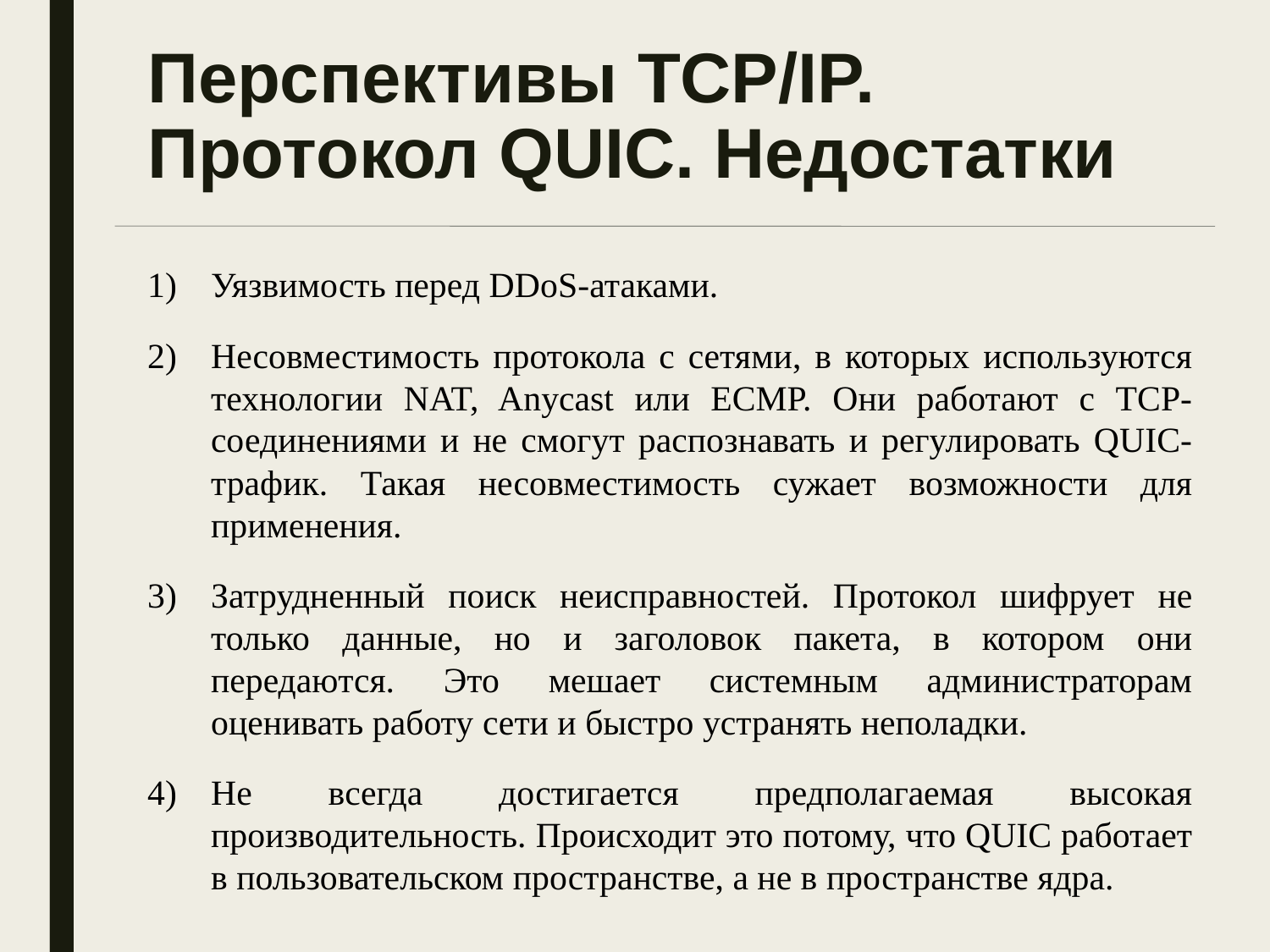

# Перспективы TCP/IP. Протокол QUIC. Недостатки
Уязвимость перед DDoS-атаками.
Несовместимость протокола с сетями, в которых используются технологии NAT, Anycast или ECMP. Они работают с TCP-соединениями и не смогут распознавать и регулировать QUIC-трафик. Такая несовместимость сужает возможности для применения.
Затрудненный поиск неисправностей. Протокол шифрует не только данные, но и заголовок пакета, в котором они передаются. Это мешает системным администраторам оценивать работу сети и быстро устранять неполадки.
Не всегда достигается предполагаемая высокая производительность. Происходит это потому, что QUIC работает в пользовательском пространстве, а не в пространстве ядра.